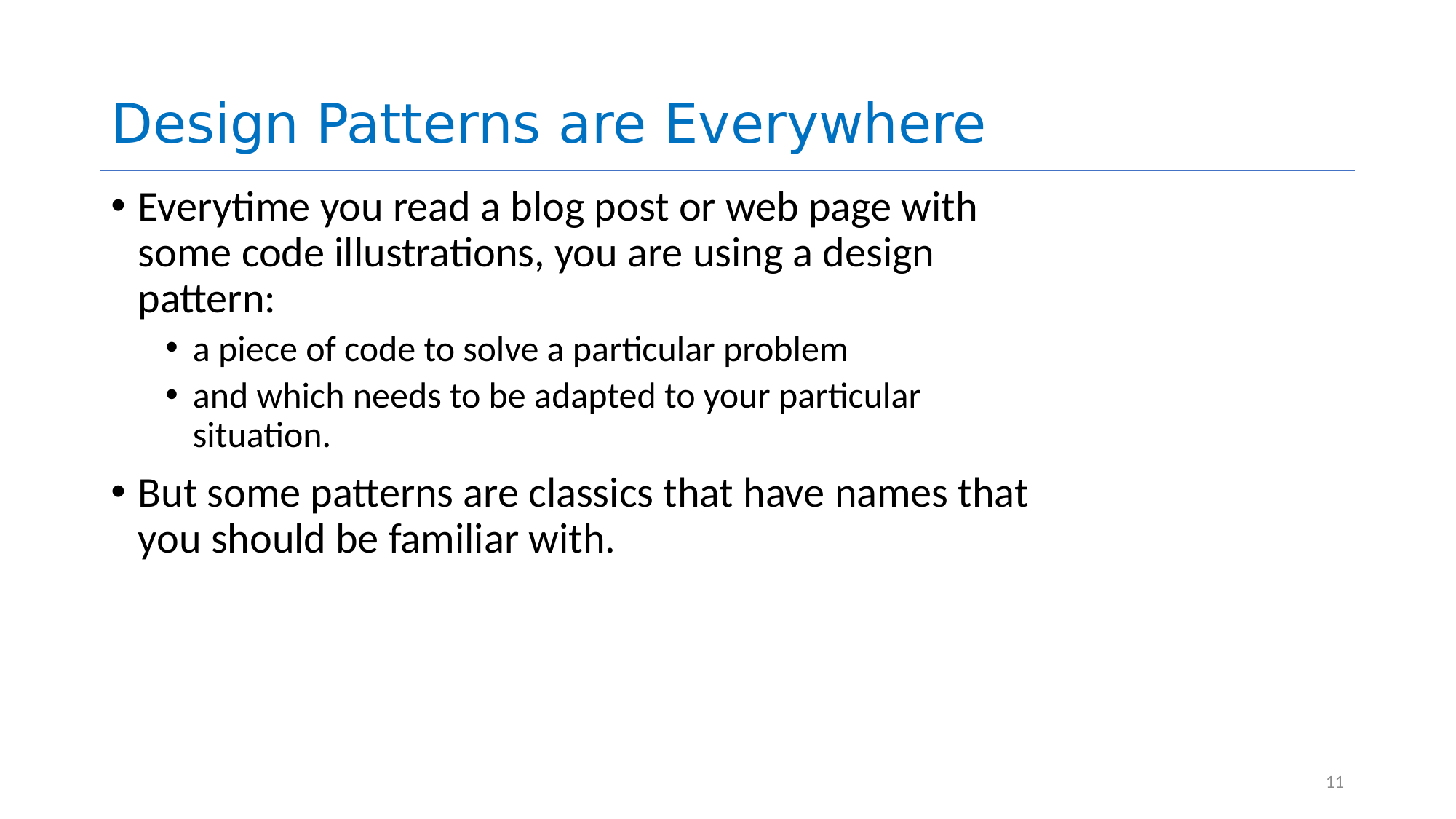

# Design Patterns are Everywhere
Everytime you read a blog post or web page with some code illustrations, you are using a design pattern:
a piece of code to solve a particular problem
and which needs to be adapted to your particular situation.
But some patterns are classics that have names that you should be familiar with.
11